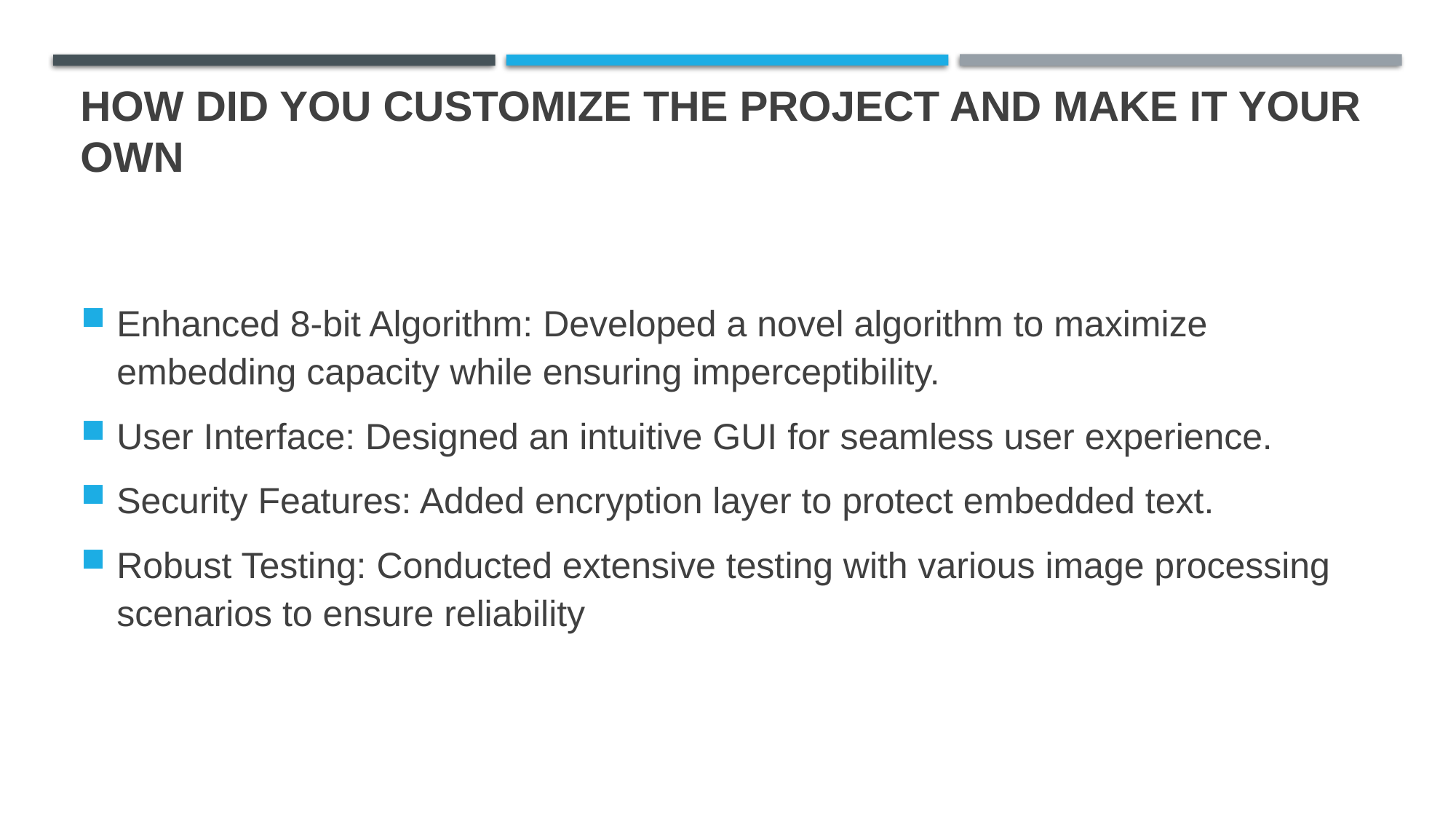

# How did you customize the project and make it your own
Enhanced 8-bit Algorithm: Developed a novel algorithm to maximize embedding capacity while ensuring imperceptibility.
User Interface: Designed an intuitive GUI for seamless user experience.
Security Features: Added encryption layer to protect embedded text.
Robust Testing: Conducted extensive testing with various image processing scenarios to ensure reliability